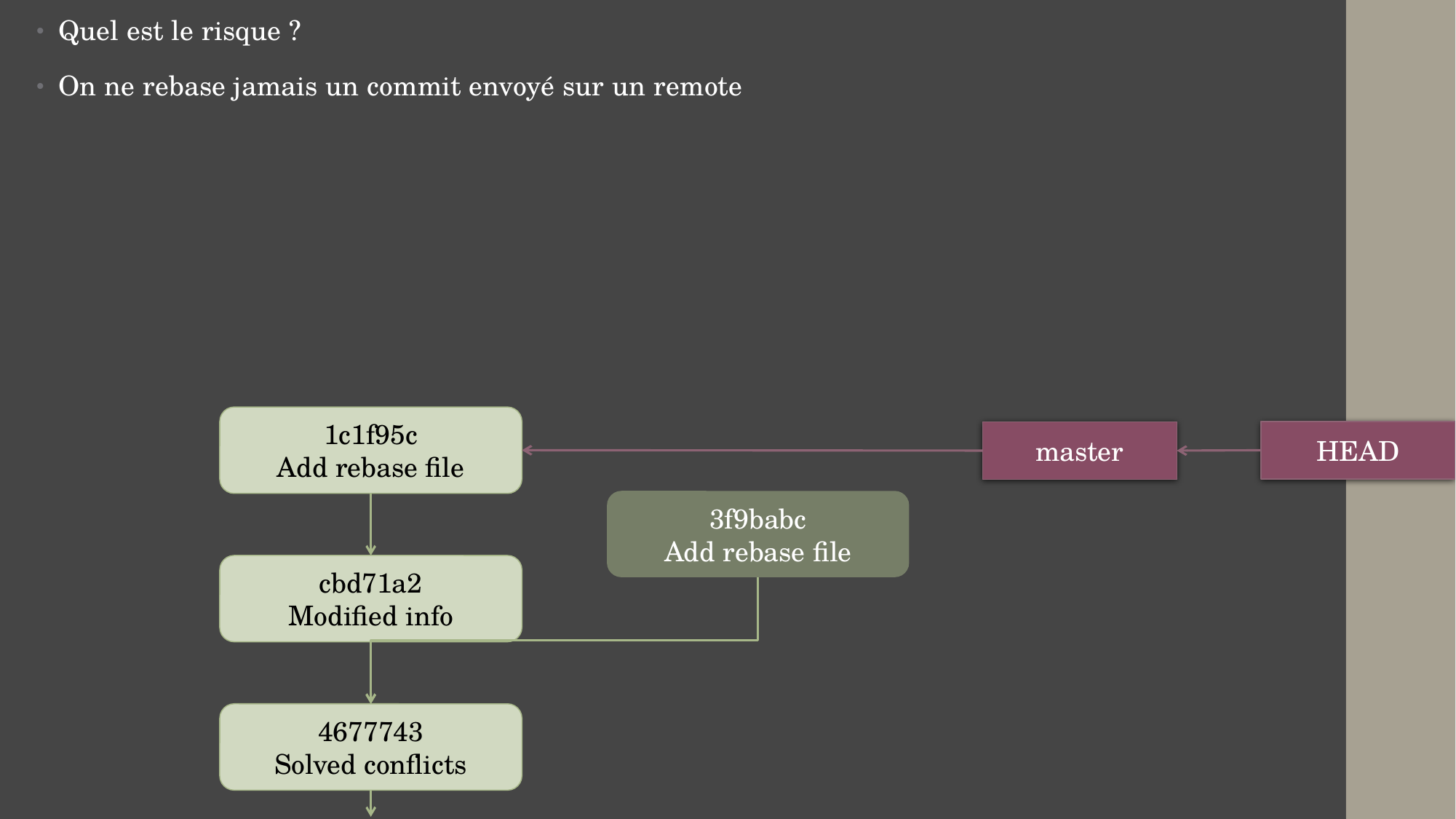

Quel est le risque ?
On ne rebase jamais un commit envoyé sur un remote

1c1f95c
Add rebase file
HEAD
master
3f9babc
Add rebase file
cbd71a2
Modified info
4677743
Solved conflicts